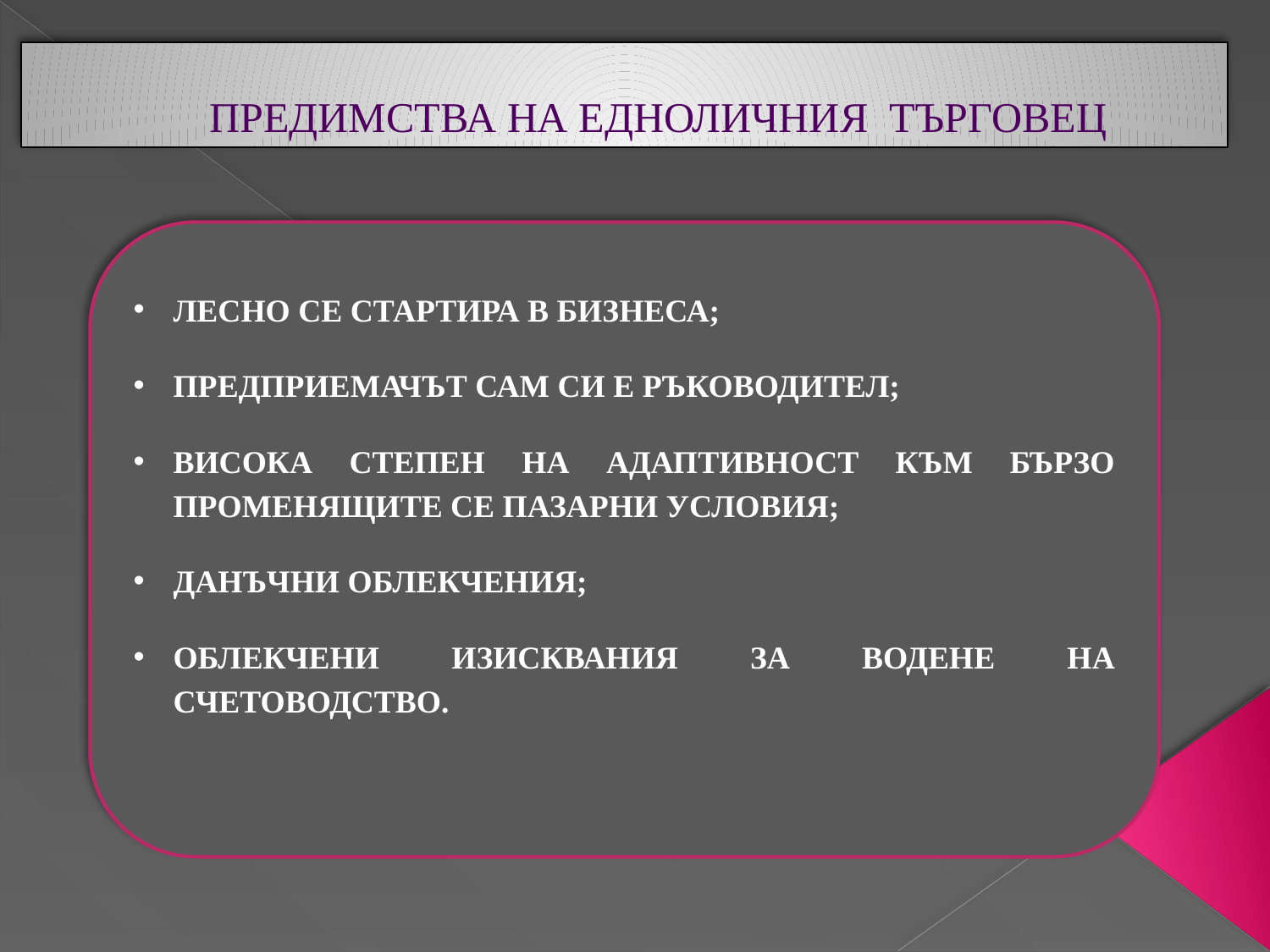

# ПРЕДИМСТВА НА ЕДНОЛИЧНИЯ  ТЪРГОВЕЦ

ЛЕСНО СЕ СТАРТИРА В БИЗНЕСА;
ПРЕДПРИЕМАЧЪТ САМ СИ Е РЪКОВОДИТЕЛ;
ВИСОКА СТЕПЕН НА АДАПТИВНОСТ КЪМ БЪРЗО ПРОМЕНЯЩИТЕ СЕ ПАЗАРНИ УСЛОВИЯ;
ДАНЪЧНИ ОБЛЕКЧЕНИЯ;
ОБЛЕКЧЕНИ ИЗИСКВАНИЯ ЗА ВОДЕНЕ НА СЧЕТОВОДСТВО.